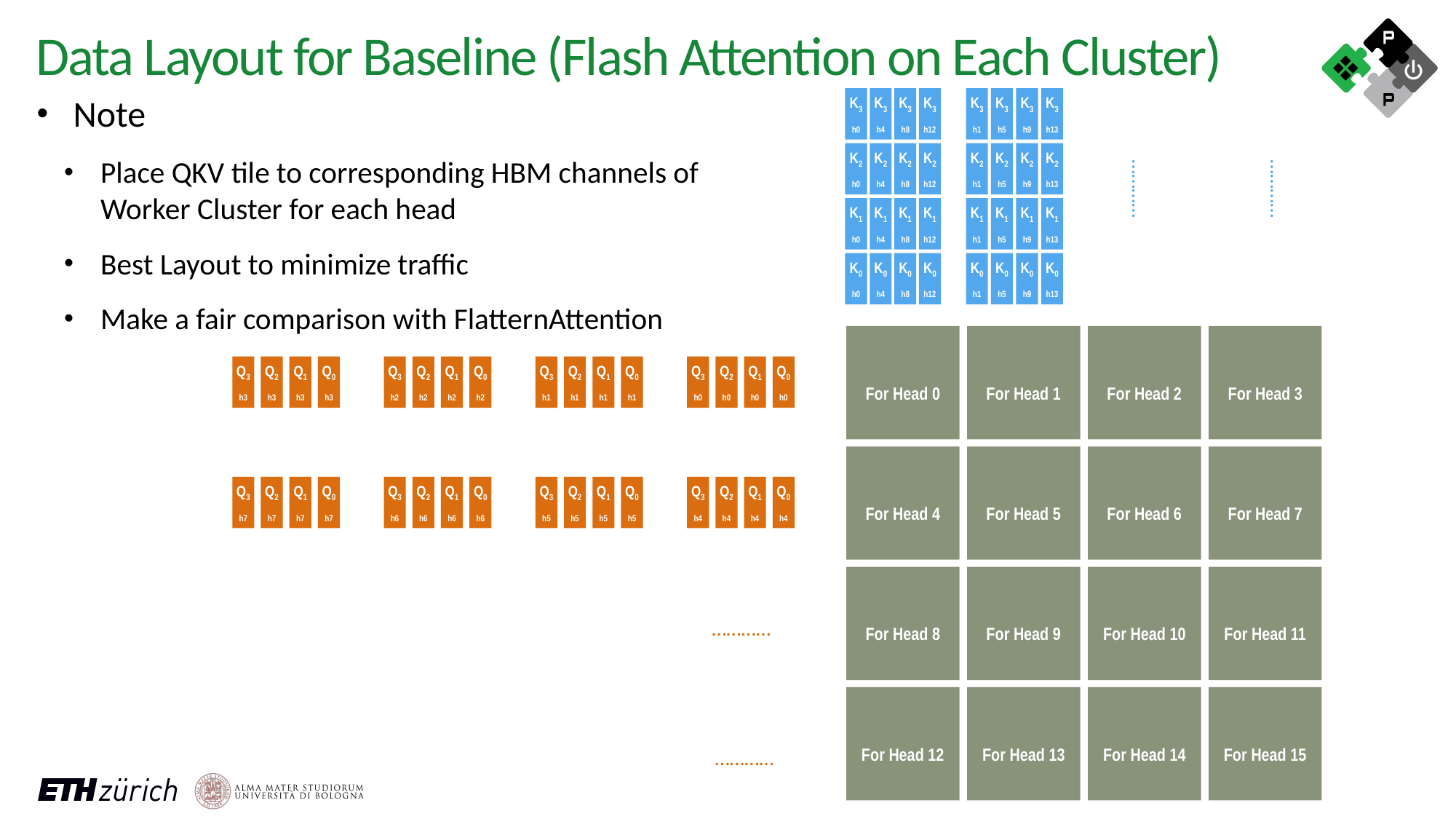

Data Layout for Baseline (Flash Attention on Each Cluster)
Note
Place QKV tile to corresponding HBM channels of Worker Cluster for each head
Best Layout to minimize traffic
Make a fair comparison with FlatternAttention
K3
h0
K3
h4
K3
h8
K3
h12
K3
h1
K3
h5
K3
h9
K3
h13
K2
h0
K2
h4
K2
h8
K2
h12
K2
h1
K2
h5
K2
h9
K2
h13
…………
…………
K1
h0
K1
h4
K1
h8
K1
h12
K1
h1
K1
h5
K1
h9
K1
h13
K0
h0
K0
h4
K0
h8
K0
h12
K0
h1
K0
h5
K0
h9
K0
h13
For Head 0
For Head 1
For Head 2
For Head 3
For Head 4
For Head 5
For Head 6
For Head 7
For Head 8
For Head 9
For Head 10
For Head 11
For Head 12
For Head 13
For Head 14
For Head 15
Q3
h3
Q2
h3
Q1
h3
Q0
h3
Q3
h2
Q2
h2
Q1
h2
Q0
h2
Q3
h1
Q2
h1
Q1
h1
Q0
h1
Q3
h0
Q2
h0
Q1
h0
Q0
h0
Q3
h7
Q2
h7
Q1
h7
Q0
h7
Q3
h6
Q2
h6
Q1
h6
Q0
h6
Q3
h5
Q2
h5
Q1
h5
Q0
h5
Q3
h4
Q2
h4
Q1
h4
Q0
h4
…………
…………